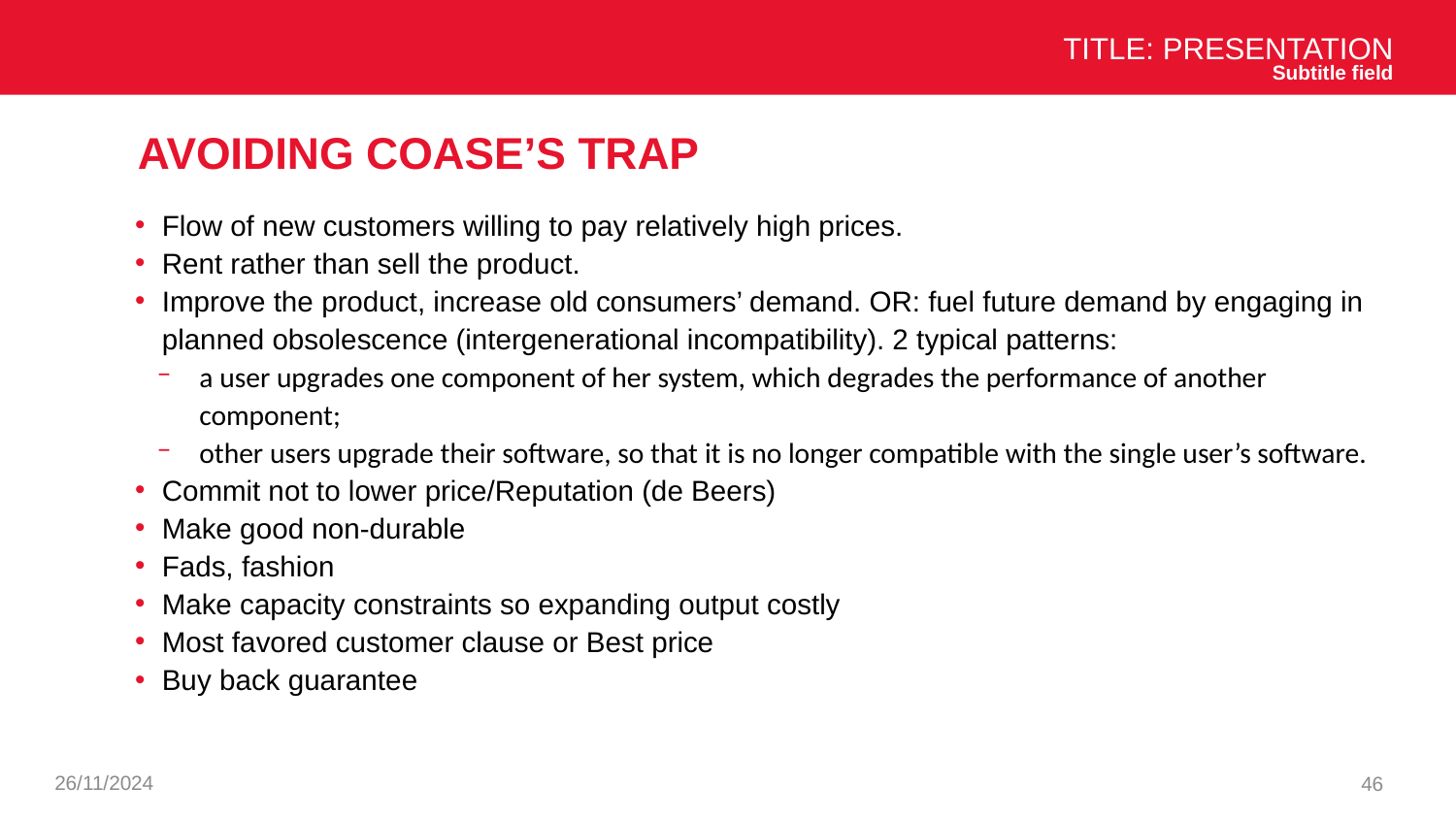

Title: Presentation
Subtitle field
# Avoiding Coase’s trap
Flow of new customers willing to pay relatively high prices.
Rent rather than sell the product.
Improve the product, increase old consumers’ demand. OR: fuel future demand by engaging in planned obsolescence (intergenerational incompatibility). 2 typical patterns:
a user upgrades one component of her system, which degrades the performance of another component;
other users upgrade their software, so that it is no longer compatible with the single user’s software.
Commit not to lower price/Reputation (de Beers)
Make good non-durable
Fads, fashion
Make capacity constraints so expanding output costly
Most favored customer clause or Best price
Buy back guarantee

26/11/2024
46